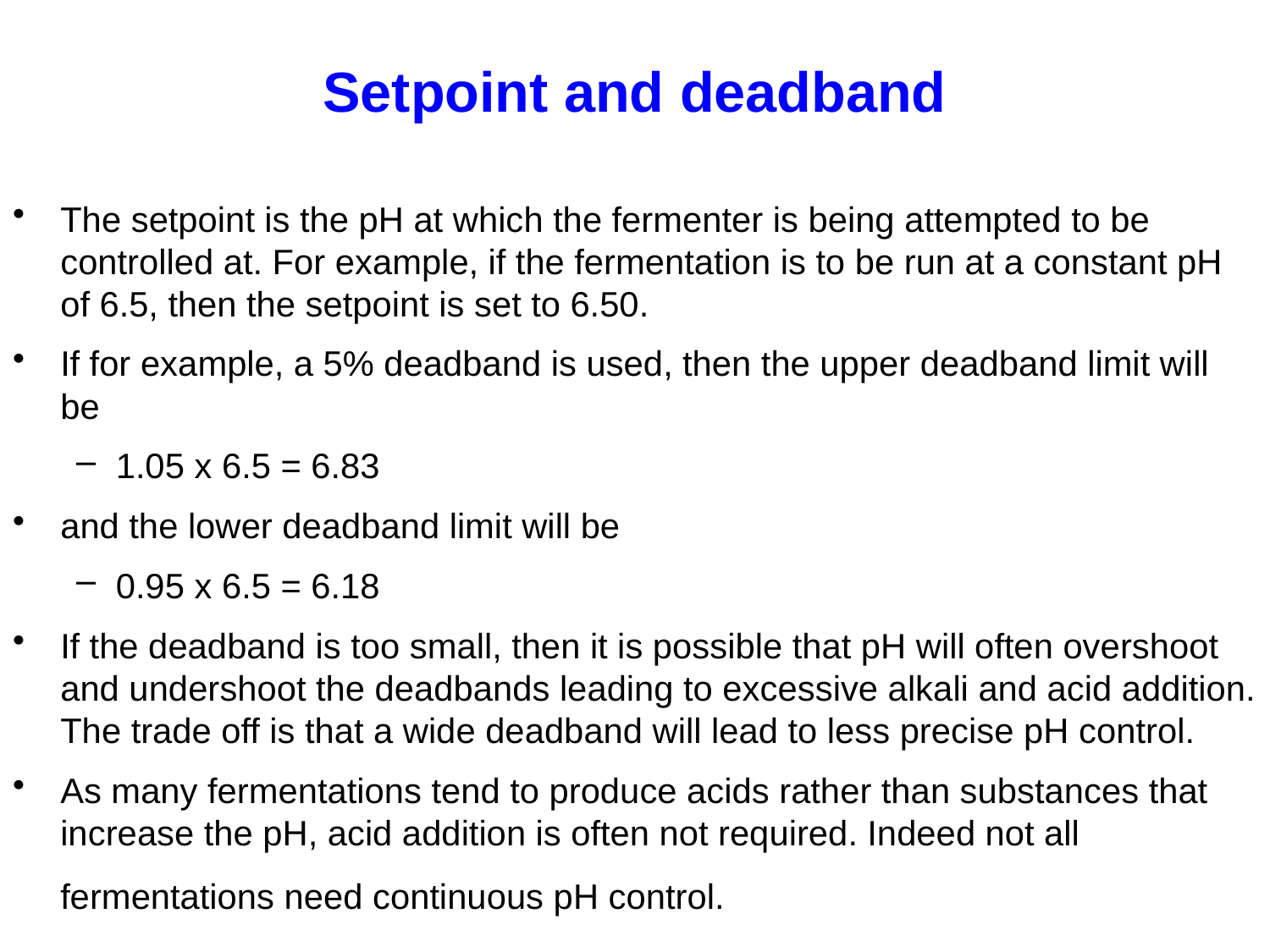

# Setpoint and deadband
The setpoint is the pH at which the fermenter is being attempted to be controlled at. For example, if the fermentation is to be run at a constant pH of 6.5, then the setpoint is set to 6.50.
If for example, a 5% deadband is used, then the upper deadband limit will be
1.05 x 6.5 = 6.83
and the lower deadband limit will be
0.95 x 6.5 = 6.18
If the deadband is too small, then it is possible that pH will often overshoot and undershoot the deadbands leading to excessive alkali and acid addition. The trade off is that a wide deadband will lead to less precise pH control.
As many fermentations tend to produce acids rather than substances that increase the pH, acid addition is often not required. Indeed not all fermentations need continuous pH control.